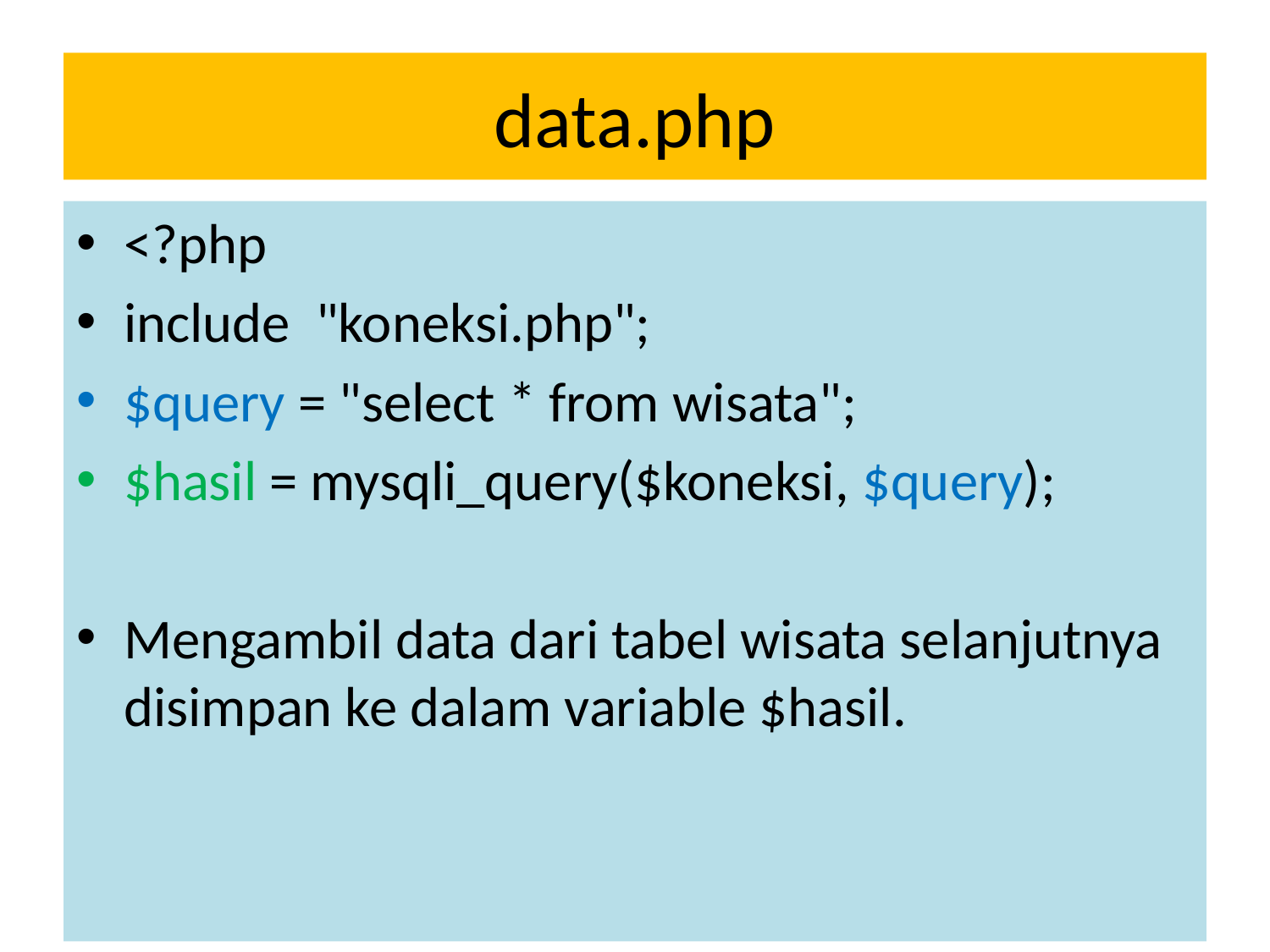

# data.php
<?php
include  "koneksi.php";
$query = "select * from wisata";
$hasil = mysqli_query($koneksi, $query);

Mengambil data dari tabel wisata selanjutnya disimpan ke dalam variable $hasil.